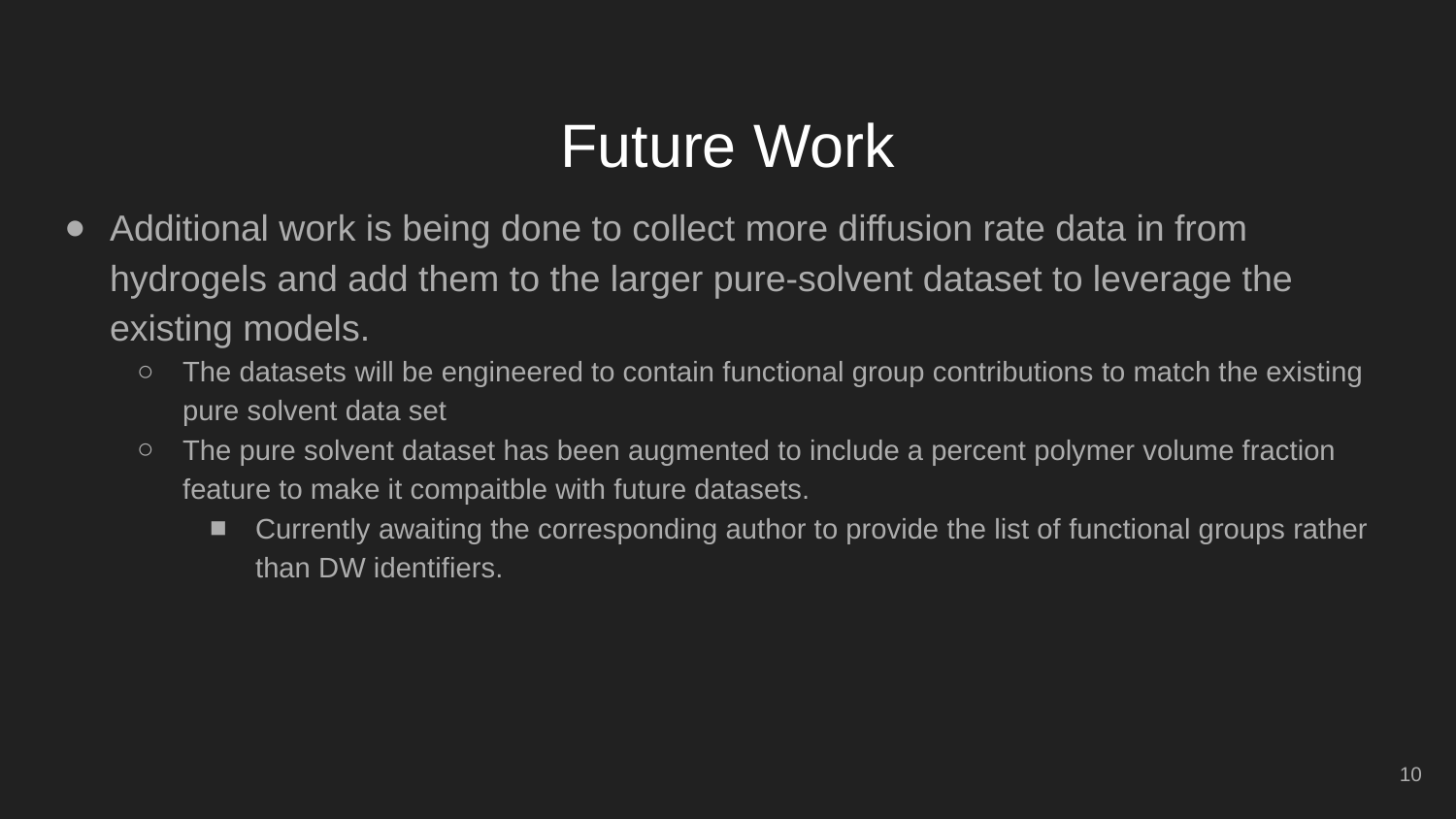

# Future Work
Additional work is being done to collect more diffusion rate data in from hydrogels and add them to the larger pure-solvent dataset to leverage the existing models.
The datasets will be engineered to contain functional group contributions to match the existing pure solvent data set
The pure solvent dataset has been augmented to include a percent polymer volume fraction feature to make it compaitble with future datasets.
Currently awaiting the corresponding author to provide the list of functional groups rather than DW identifiers.

10